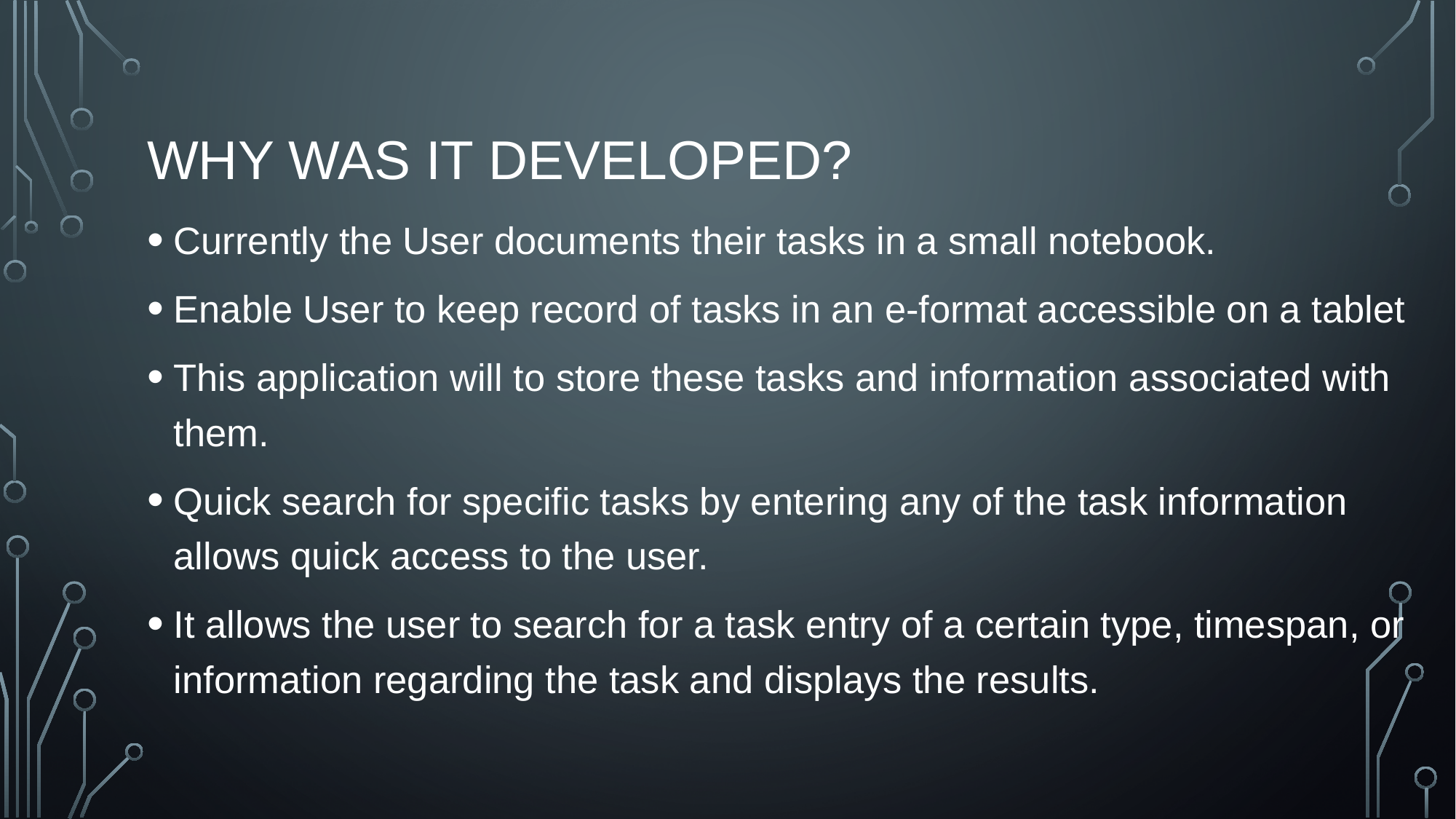

# Why was it developed?
Currently the User documents their tasks in a small notebook.
Enable User to keep record of tasks in an e-format accessible on a tablet
This application will to store these tasks and information associated with them.
Quick search for specific tasks by entering any of the task information allows quick access to the user.
It allows the user to search for a task entry of a certain type, timespan, or information regarding the task and displays the results.